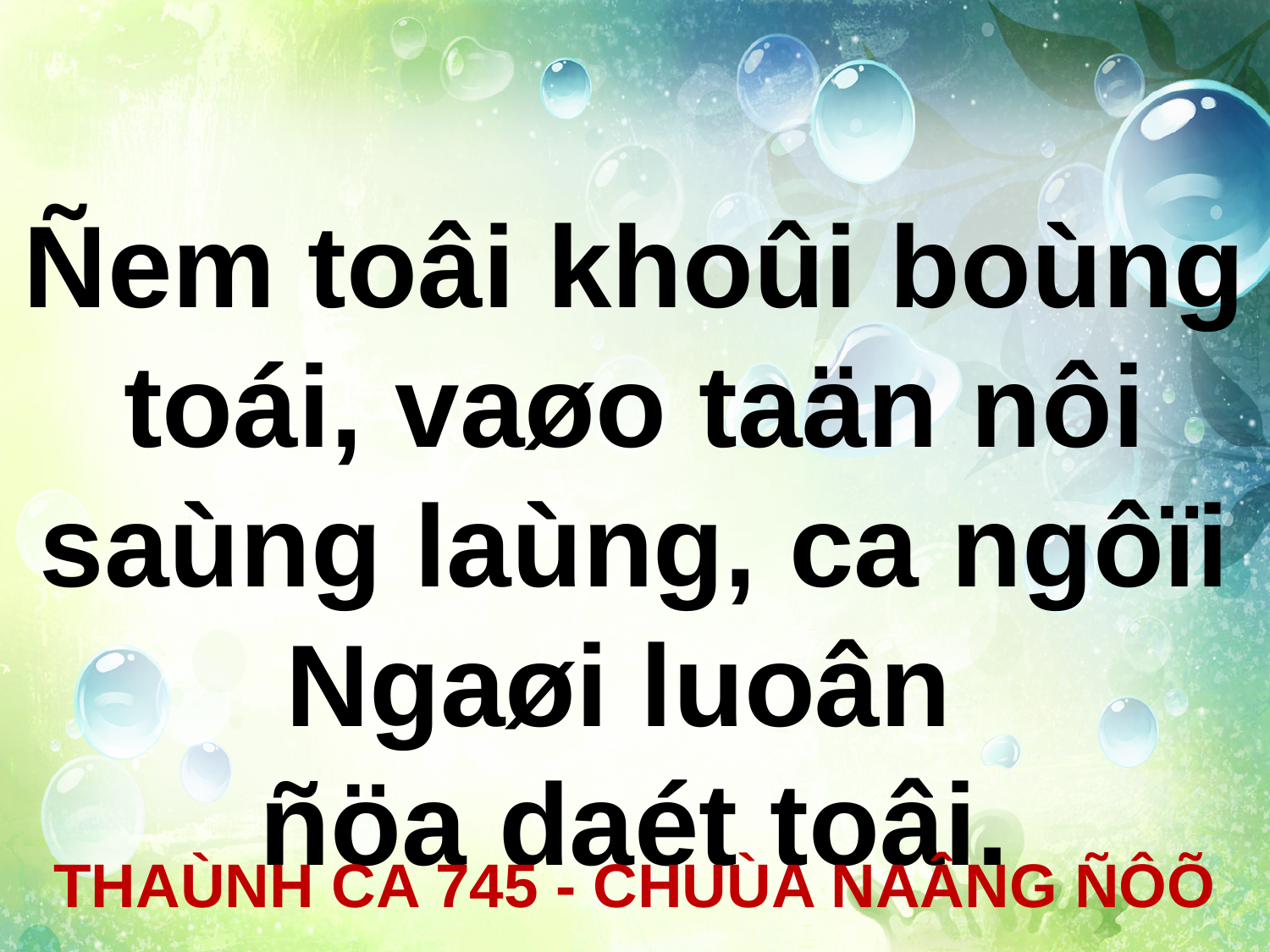

Ñem toâi khoûi boùng toái, vaøo taän nôi saùng laùng, ca ngôïi Ngaøi luoân
ñöa daét toâi.
THAÙNH CA 745 - CHUÙA NAÂNG ÑÔÕ